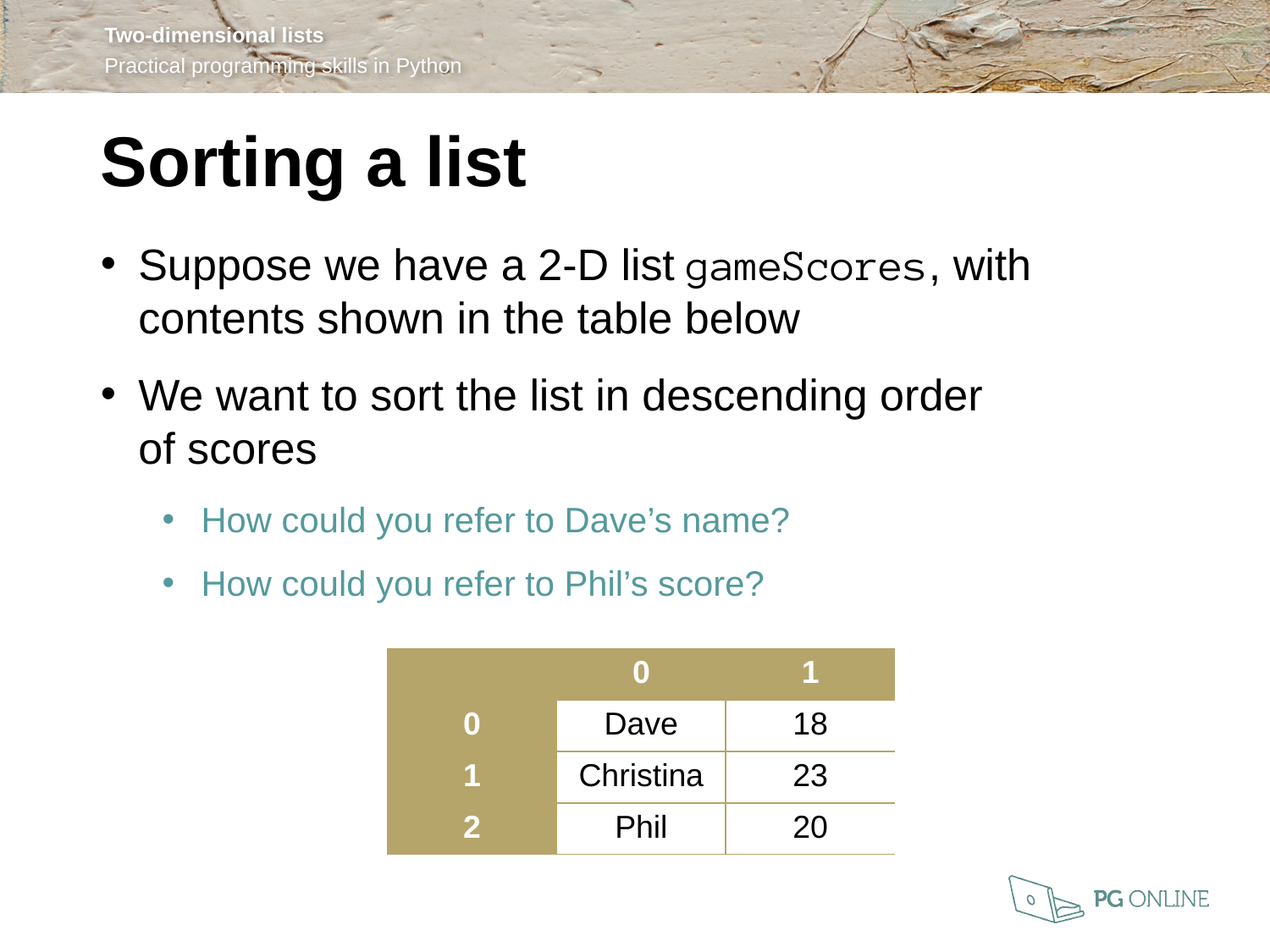

Sorting a list
Suppose we have a 2-D list gameScores, with contents shown in the table below
We want to sort the list in descending order
of scores
How could you refer to Dave’s name?
How could you refer to Phil’s score?

|  | 0 | 1 |
| --- | --- | --- |
| 0 | Dave | 18 |
| 1 | Christina | 23 |
| 2 | Phil | 20 |